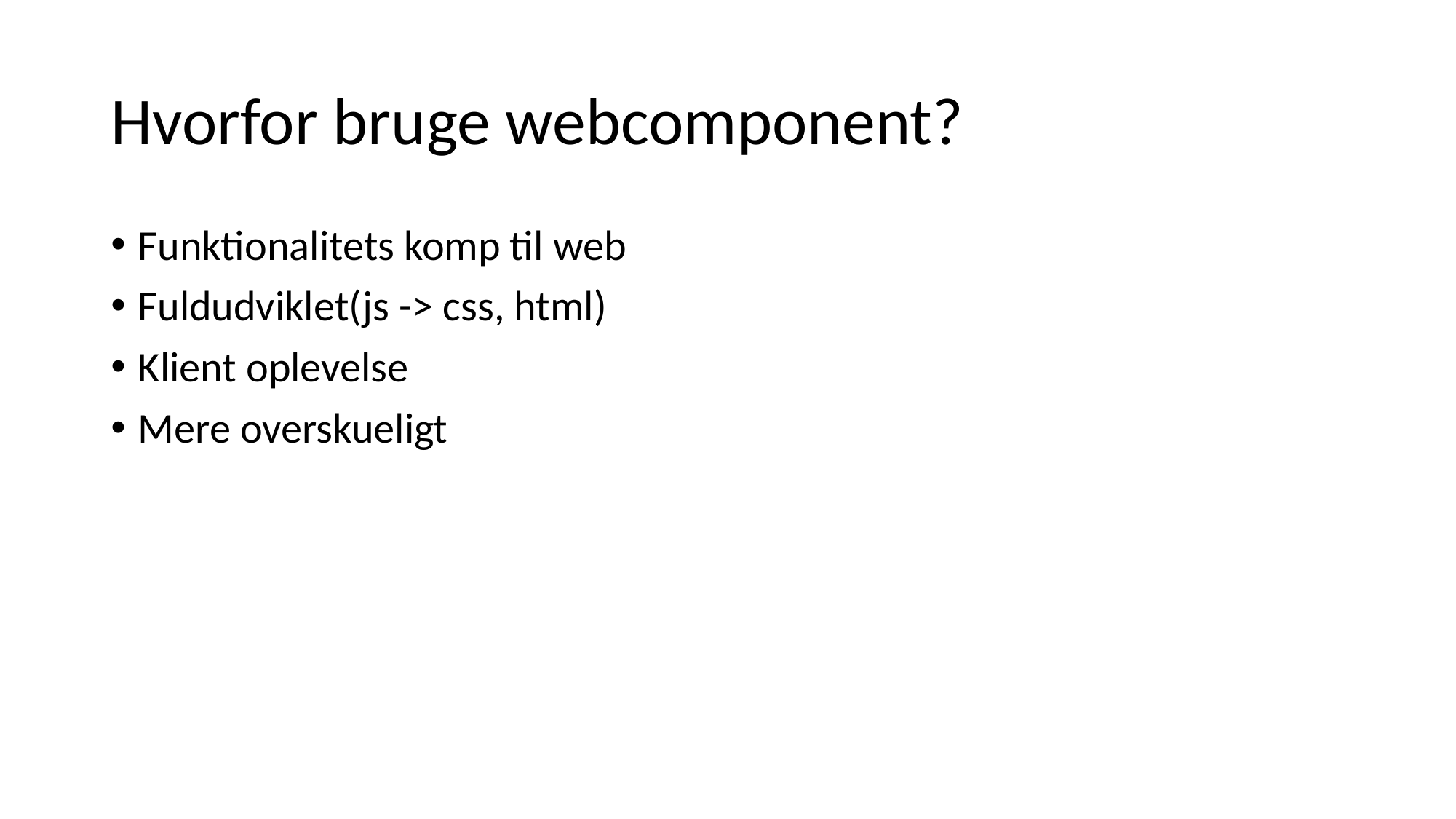

# Hvorfor bruge webcomponent?
Funktionalitets komp til web
Fuldudviklet(js -> css, html)
Klient oplevelse
Mere overskueligt